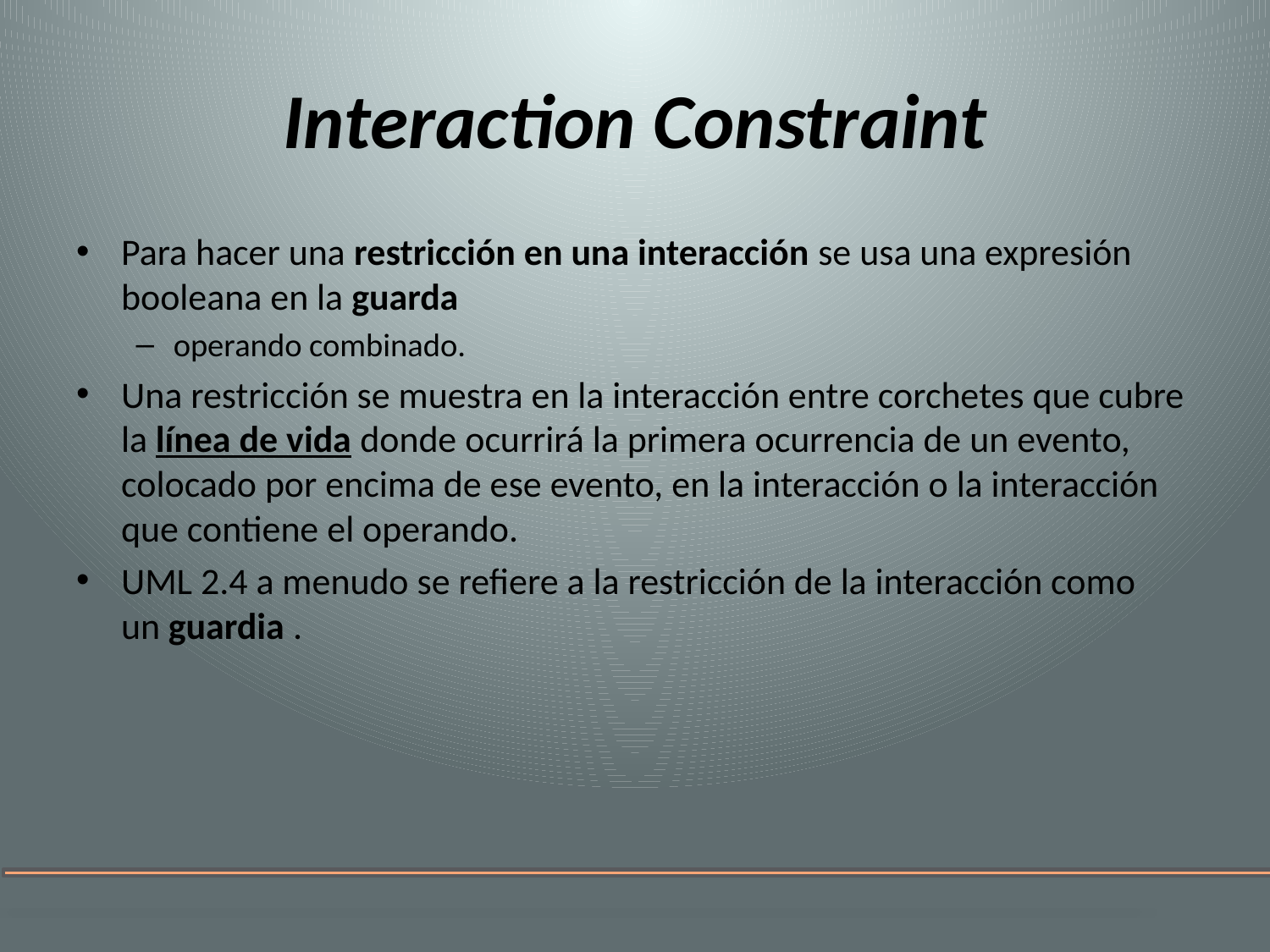

# Interaction Constraint
Para hacer una restricción en una interacción se usa una expresión booleana en la guarda
operando combinado.
Una restricción se muestra en la interacción entre corchetes que cubre la línea de vida donde ocurrirá la primera ocurrencia de un evento, colocado por encima de ese evento, en la interacción o la interacción que contiene el operando.
UML 2.4 a menudo se refiere a la restricción de la interacción como un guardia .